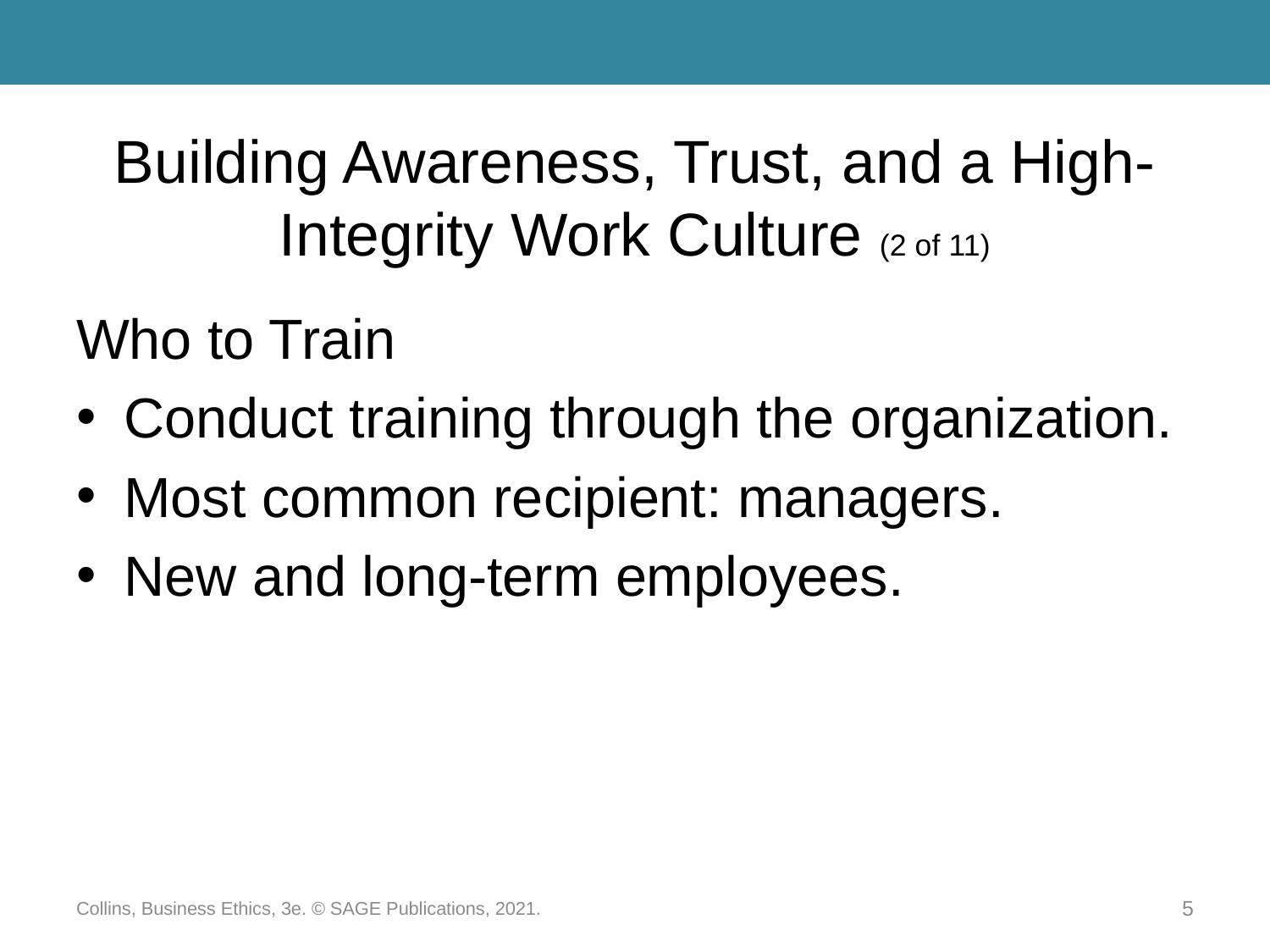

# Building Awareness, Trust, and a High-Integrity Work Culture (2 of 11)
Who to Train
Conduct training through the organization.
Most common recipient: managers.
New and long-term employees.
Collins, Business Ethics, 3e. © SAGE Publications, 2021.
5